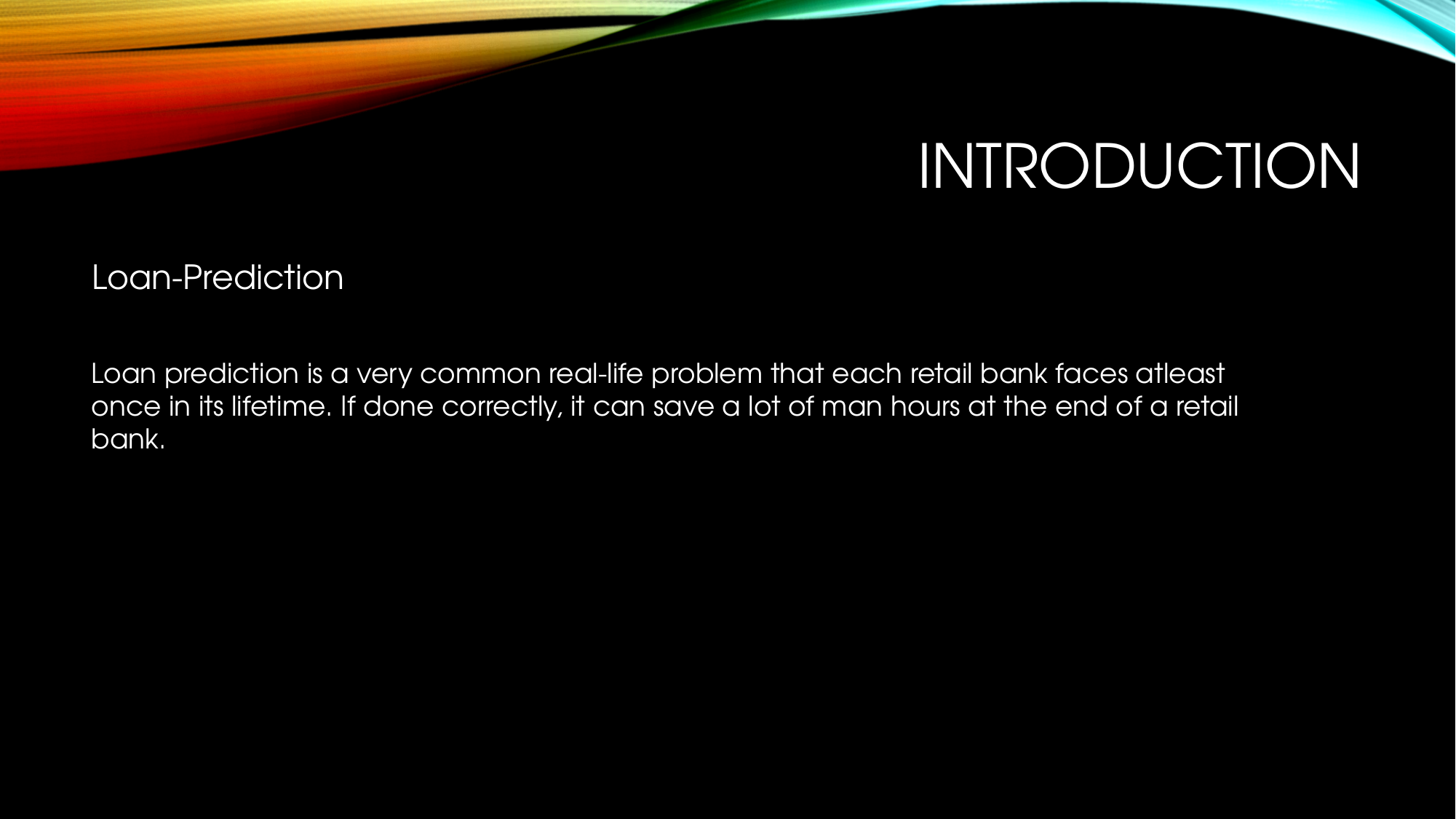

# INTRODUCTION

Loan-Prediction

Loan prediction is a very common real-life problem that each retail bank faces atleast once in its lifetime. If done correctly, it can save a lot of man hours at the end of a retail bank.